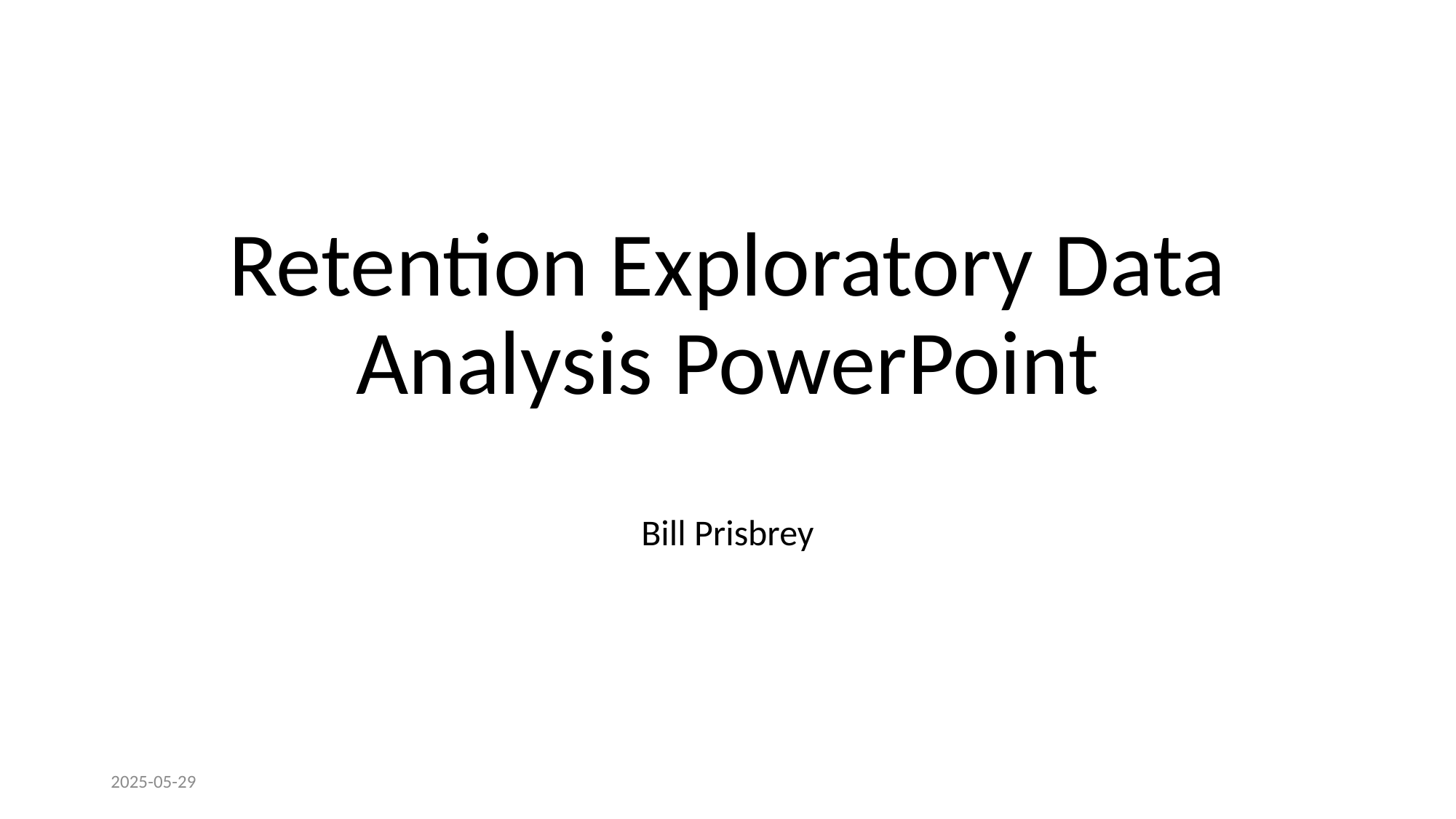

# Retention Exploratory Data Analysis PowerPoint
Bill Prisbrey
2025-05-29